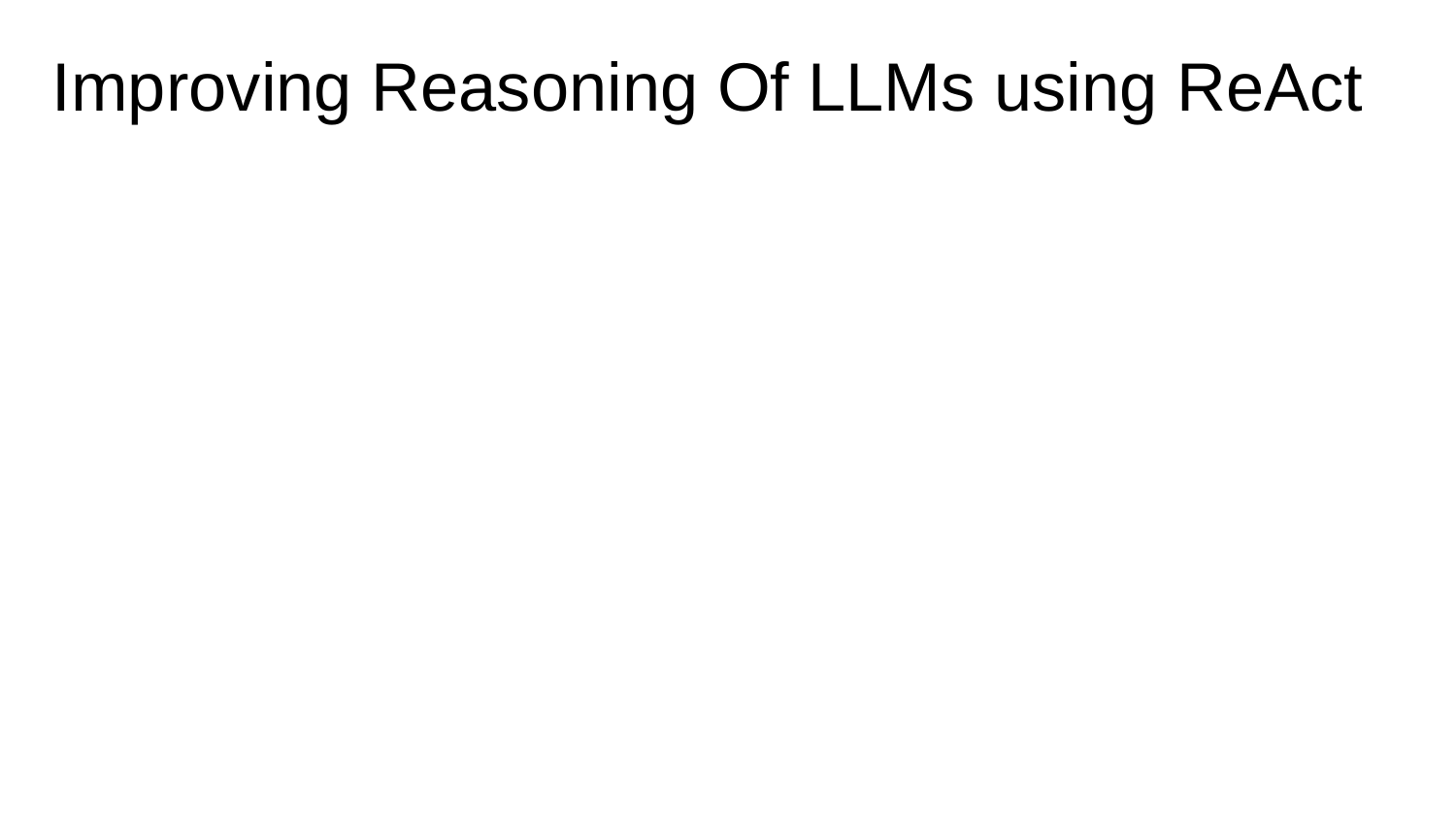

# Improving Reasoning Of LLMs using ReAct